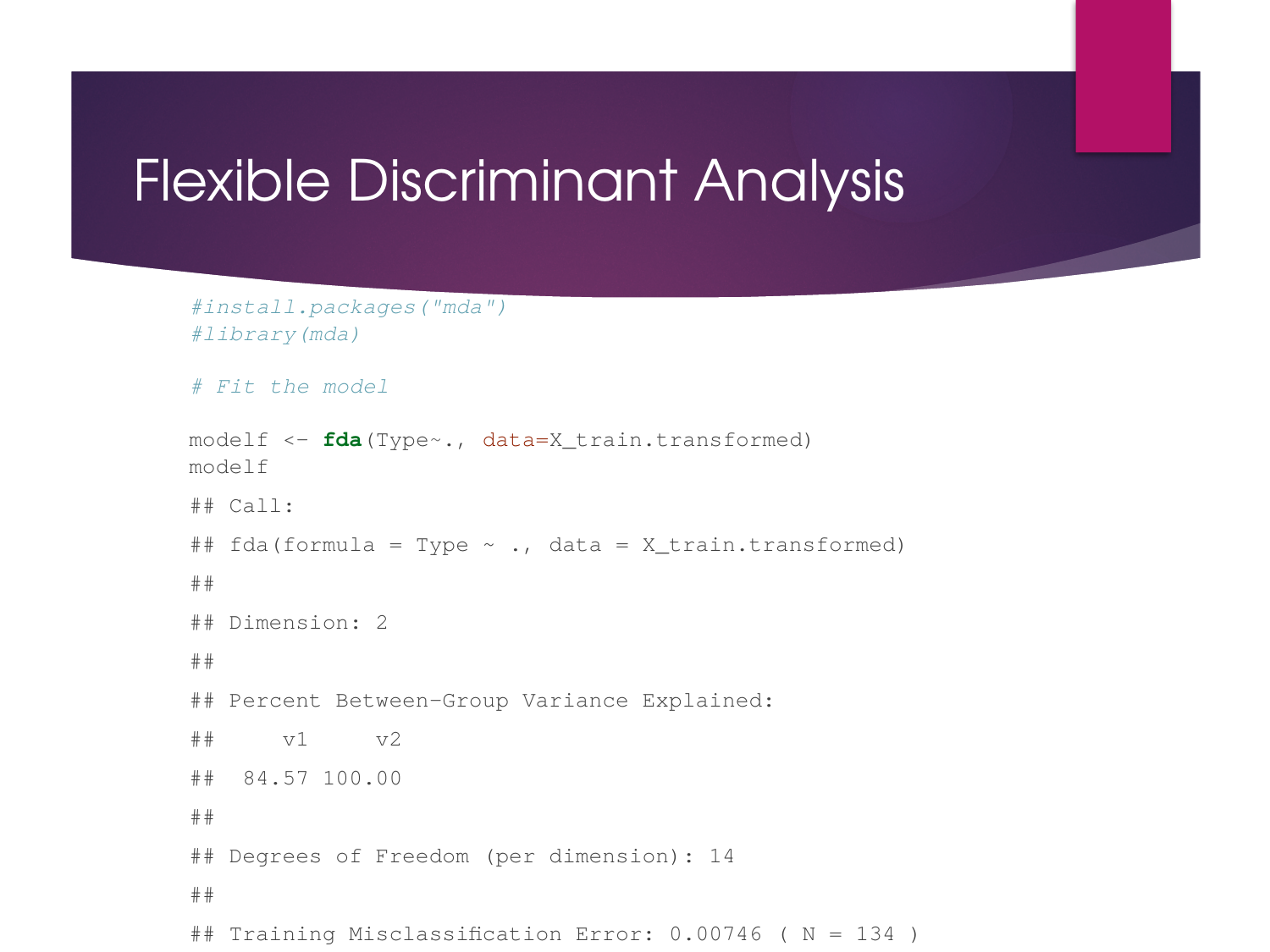

# Flexible Discriminant Analysis
#install.packages("mda")
#library(mda)
# Fit the model
modelf <- fda(Type~., data=X_train.transformed)
modelf
## Call:
## fda(formula = Type ~ ., data = X_train.transformed)
##
## Dimension: 2
##
## Percent Between-Group Variance Explained:
##     v1     v2
##  84.57 100.00
##
## Degrees of Freedom (per dimension): 14
##
## Training Misclassification Error: 0.00746 ( N = 134 )